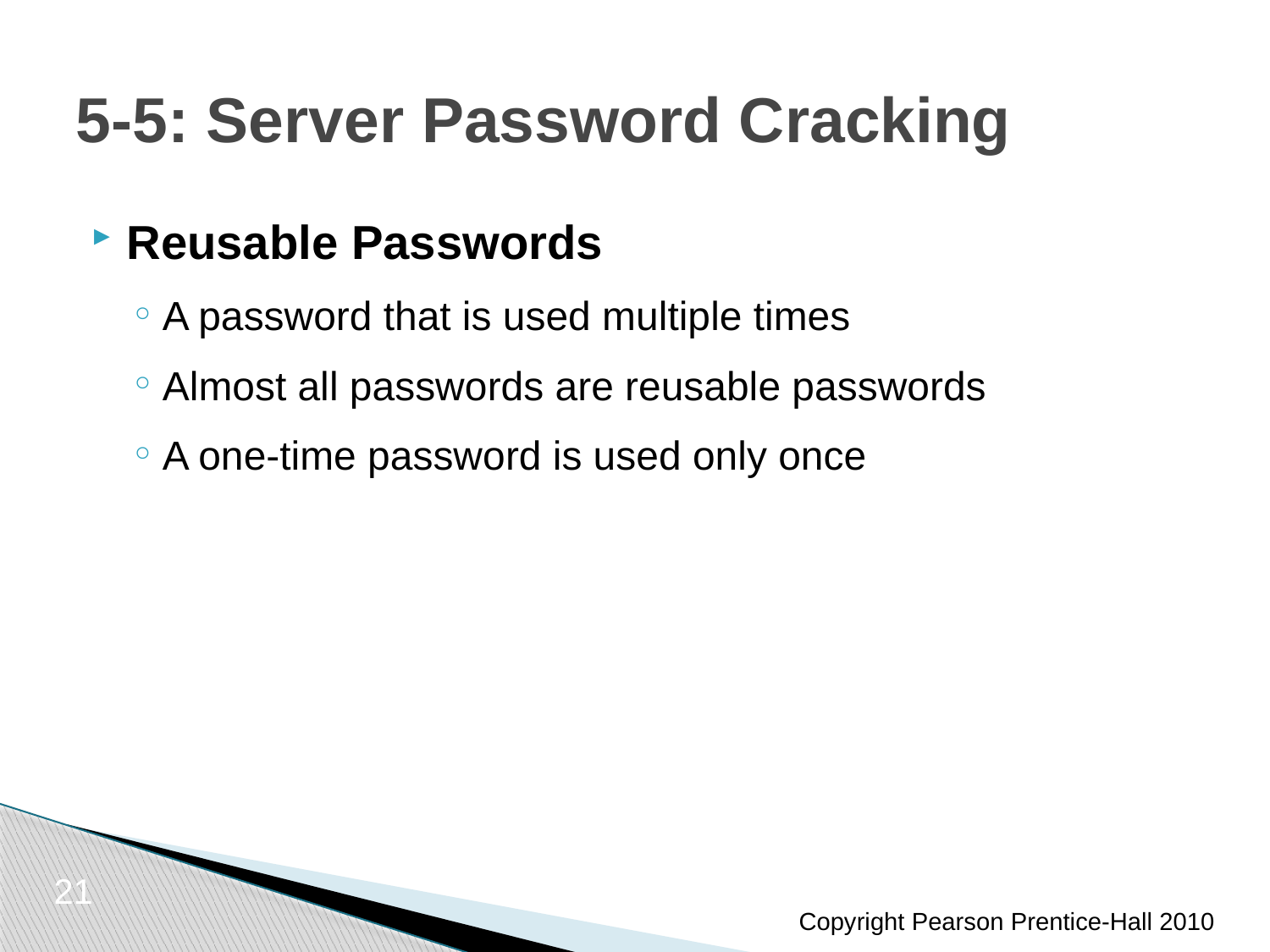

# 5-5: Server Password Cracking
Reusable Passwords
A password that is used multiple times
Almost all passwords are reusable passwords
A one-time password is used only once

21
Copyright Pearson Prentice-Hall 2010